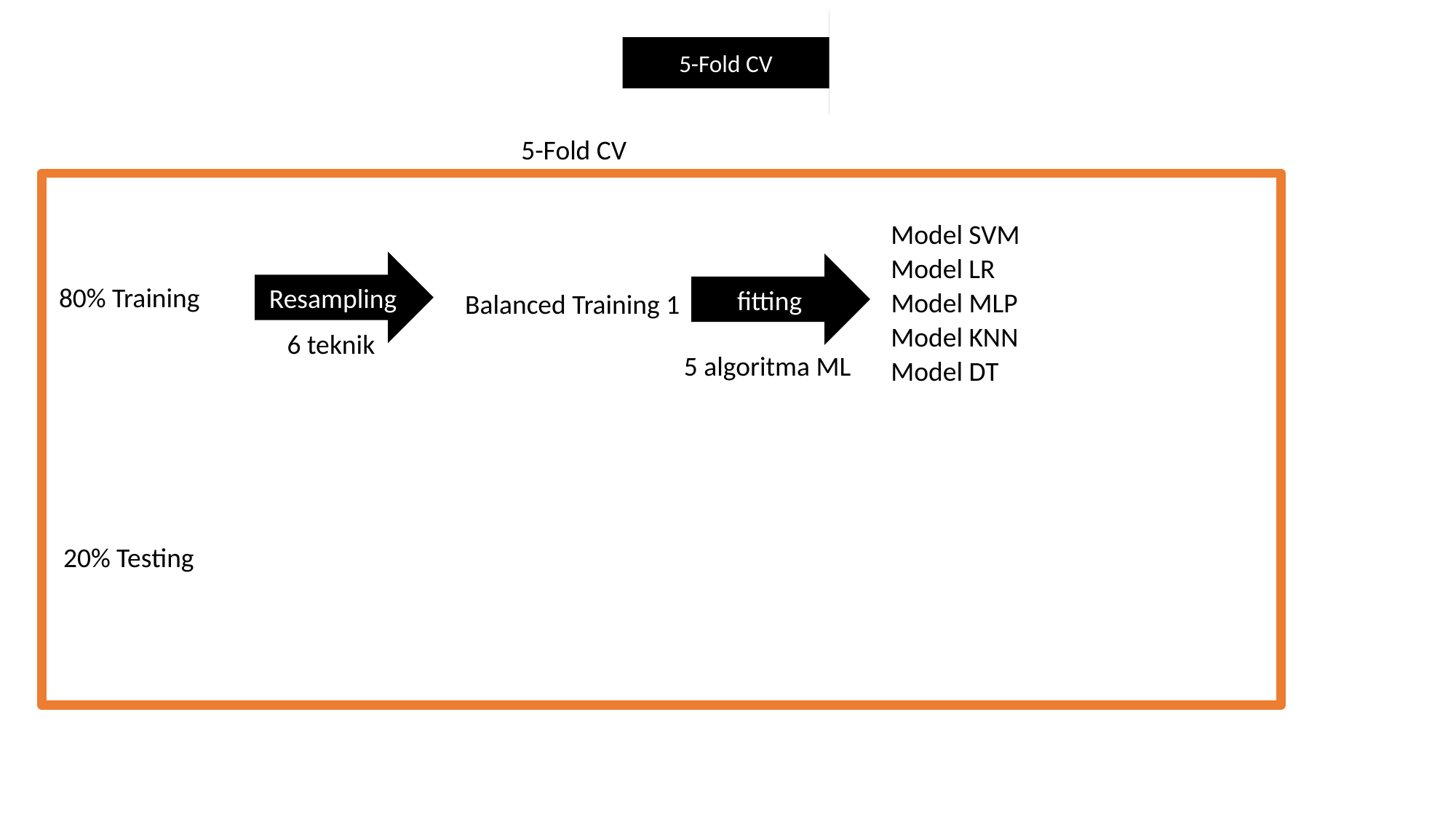

Balanced Training 2
Balanced Training 3
Balanced Training
Balanced Training 4
Balanced Training 5
Balanced Training 6
5-Fold CV

5-Fold CV
Image Segmentation
Image Segmentation
Image Segmentation

Model SVM
Model LR
Resampling
fitting
80% Training
Model MLP
Balanced Training 1
Model KNN
6 teknik
Spambase
Spambase
Spambase
Spambase
Spambase
5 algoritma ML
Model DT
Data Cleaning
Normalisasi
PCA
Dataset Rebalancing
Resample
3-Fold CV
Testing
Hasil
20% Testing
Credit Card Fraud
Credit Card Fraud
Credit Card Fraud
Credit Card Fraud
Credit Card Fraud
Credit Card Fraud